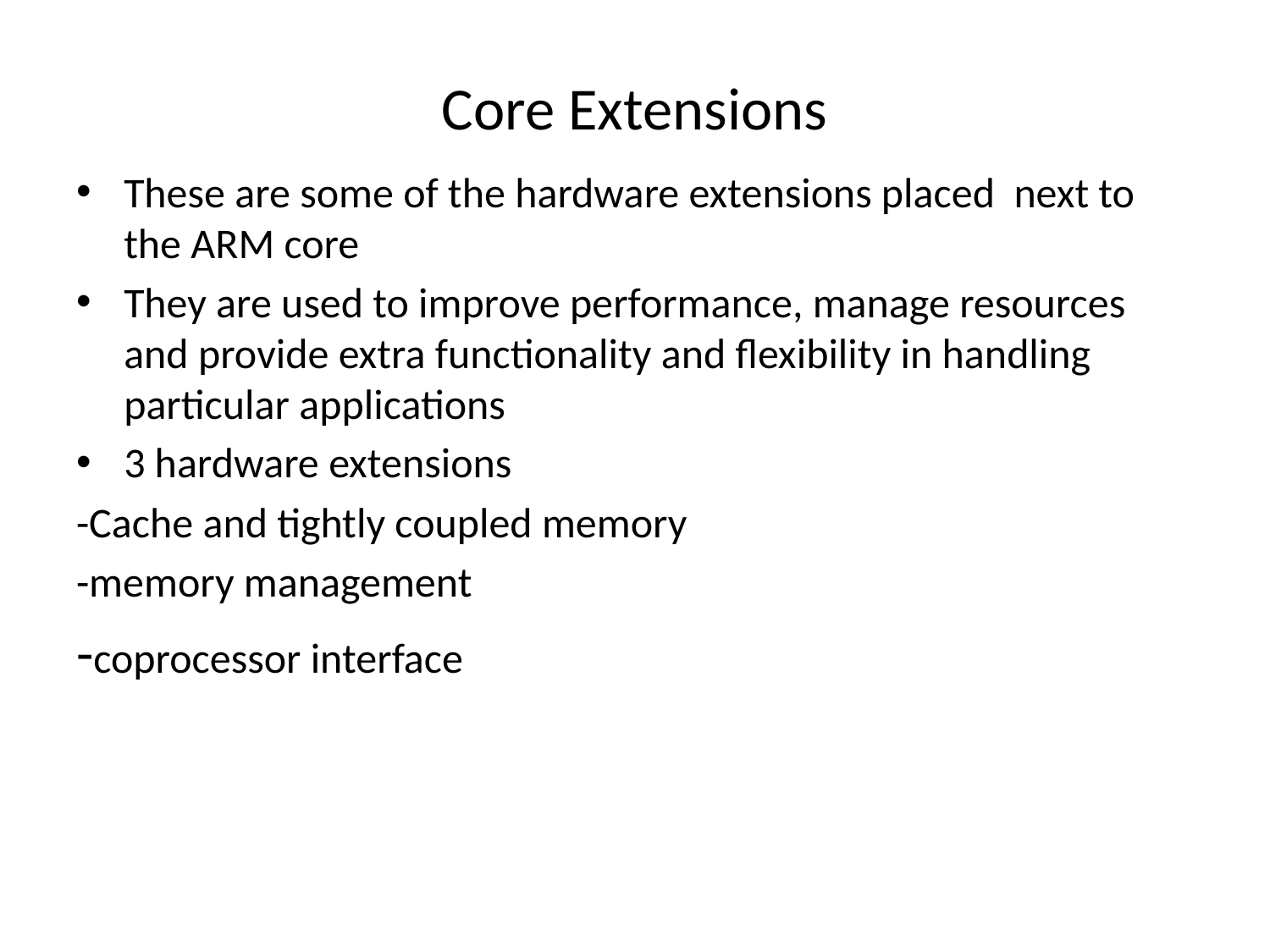

# Core Extensions
These are some of the hardware extensions placed  next to the ARM core
They are used to improve performance, manage resources and provide extra functionality and flexibility in handling particular applications
3 hardware extensions
-Cache and tightly coupled memory
-memory management
-coprocessor interface